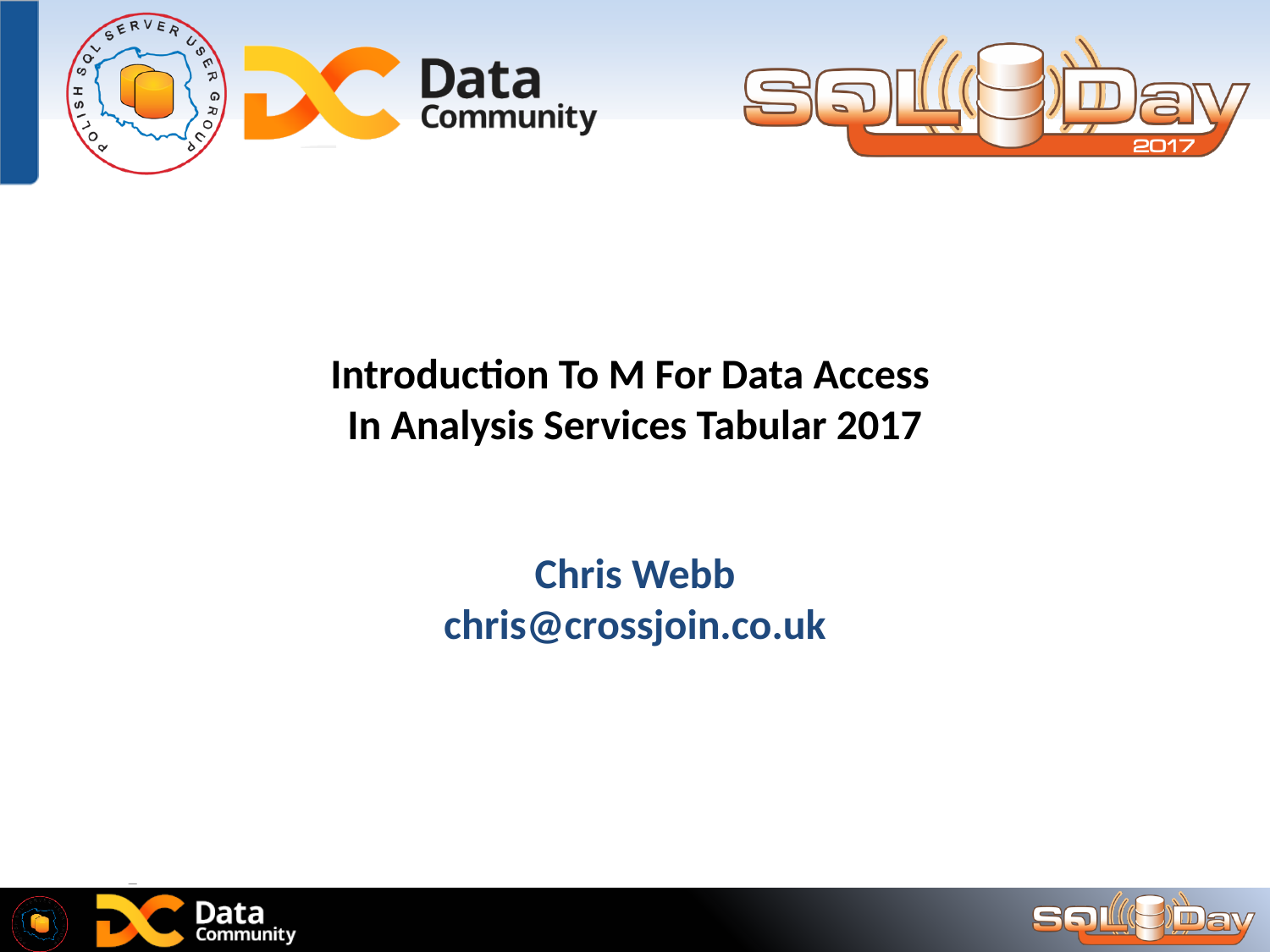

# Introduction To M For Data Access In Analysis Services Tabular 2017
Chris Webb
chris@crossjoin.co.uk